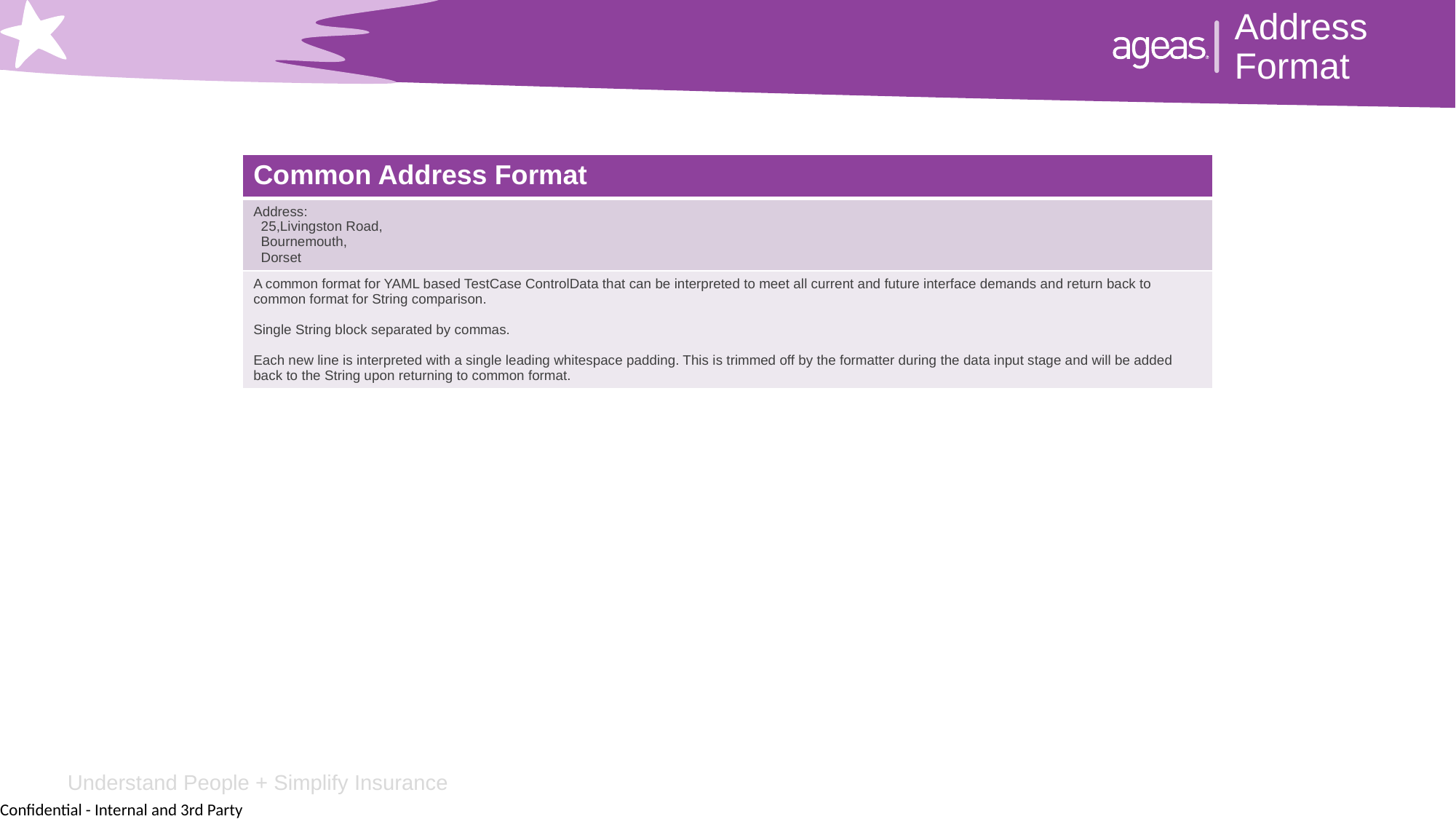

Address Format
| Common Address Format |
| --- |
| Address: 25,Livingston Road, Bournemouth, Dorset |
| A common format for YAML based TestCase ControlData that can be interpreted to meet all current and future interface demands and return back to common format for String comparison. Single String block separated by commas. Each new line is interpreted with a single leading whitespace padding. This is trimmed off by the formatter during the data input stage and will be added back to the String upon returning to common format. |